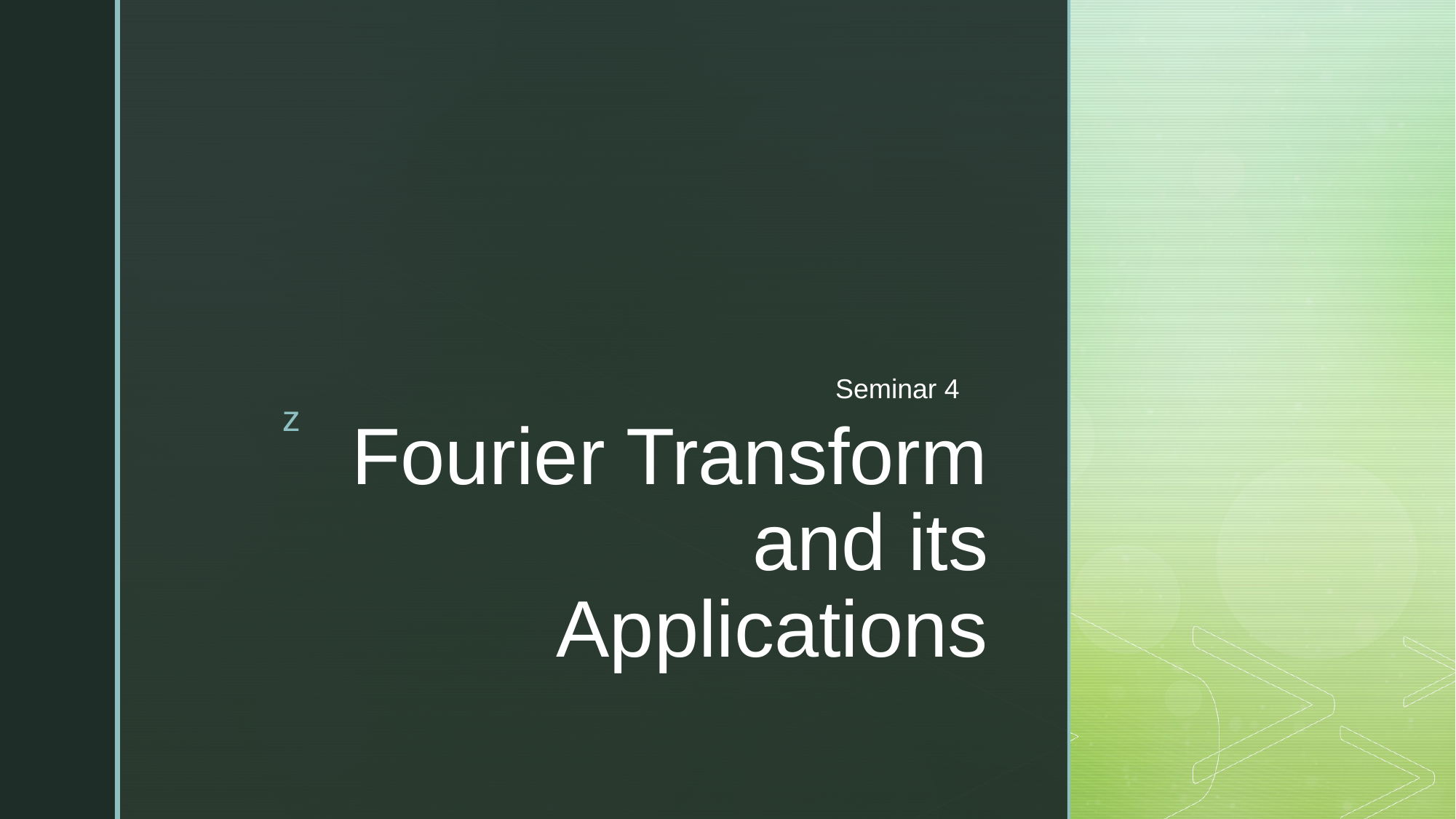

Seminar 4
# Fourier Transform and its Applications